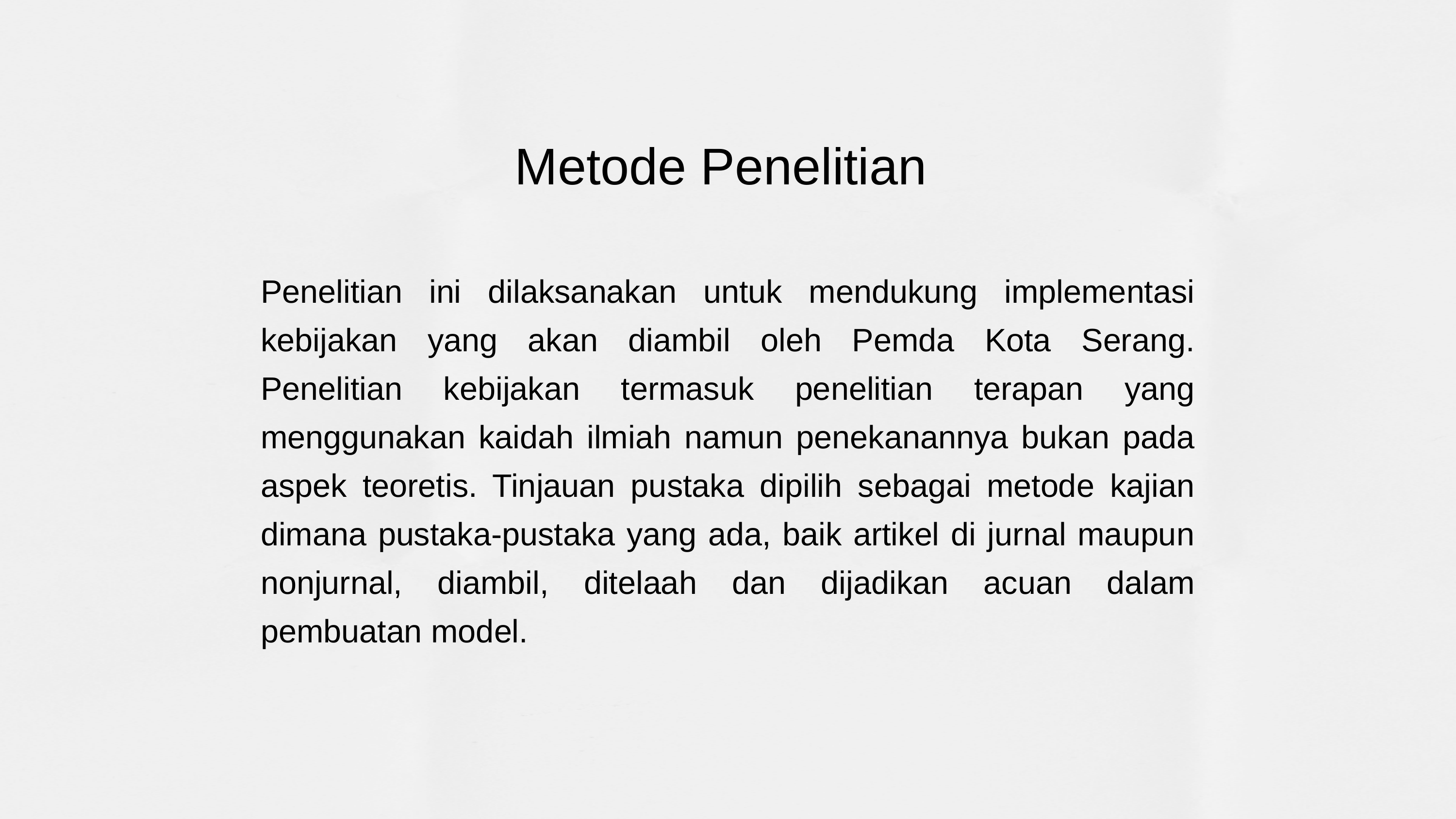

Metode Penelitian
Penelitian ini dilaksanakan untuk mendukung implementasi kebijakan yang akan diambil oleh Pemda Kota Serang. Penelitian kebijakan termasuk penelitian terapan yang menggunakan kaidah ilmiah namun penekanannya bukan pada aspek teoretis. Tinjauan pustaka dipilih sebagai metode kajian dimana pustaka-pustaka yang ada, baik artikel di jurnal maupun nonjurnal, diambil, ditelaah dan dijadikan acuan dalam pembuatan model.